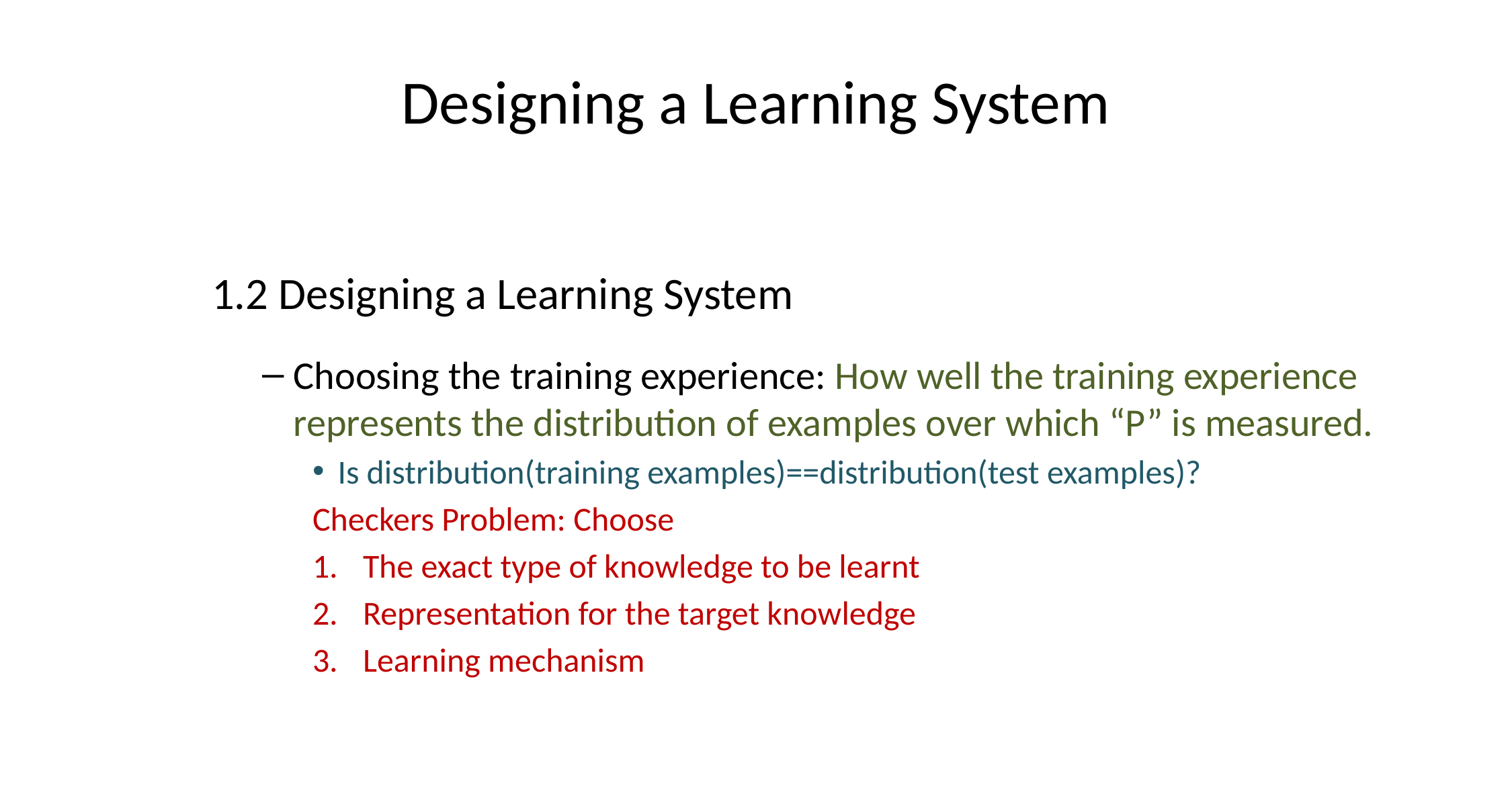

# Designing a Learning System
1.2 Designing a Learning System

Choosing the training experience: How well the training experience represents the distribution of examples over which “P” is measured.
Is distribution(training examples)==distribution(test examples)?
Checkers Problem: Choose
The exact type of knowledge to be learnt
Representation for the target knowledge
Learning mechanism